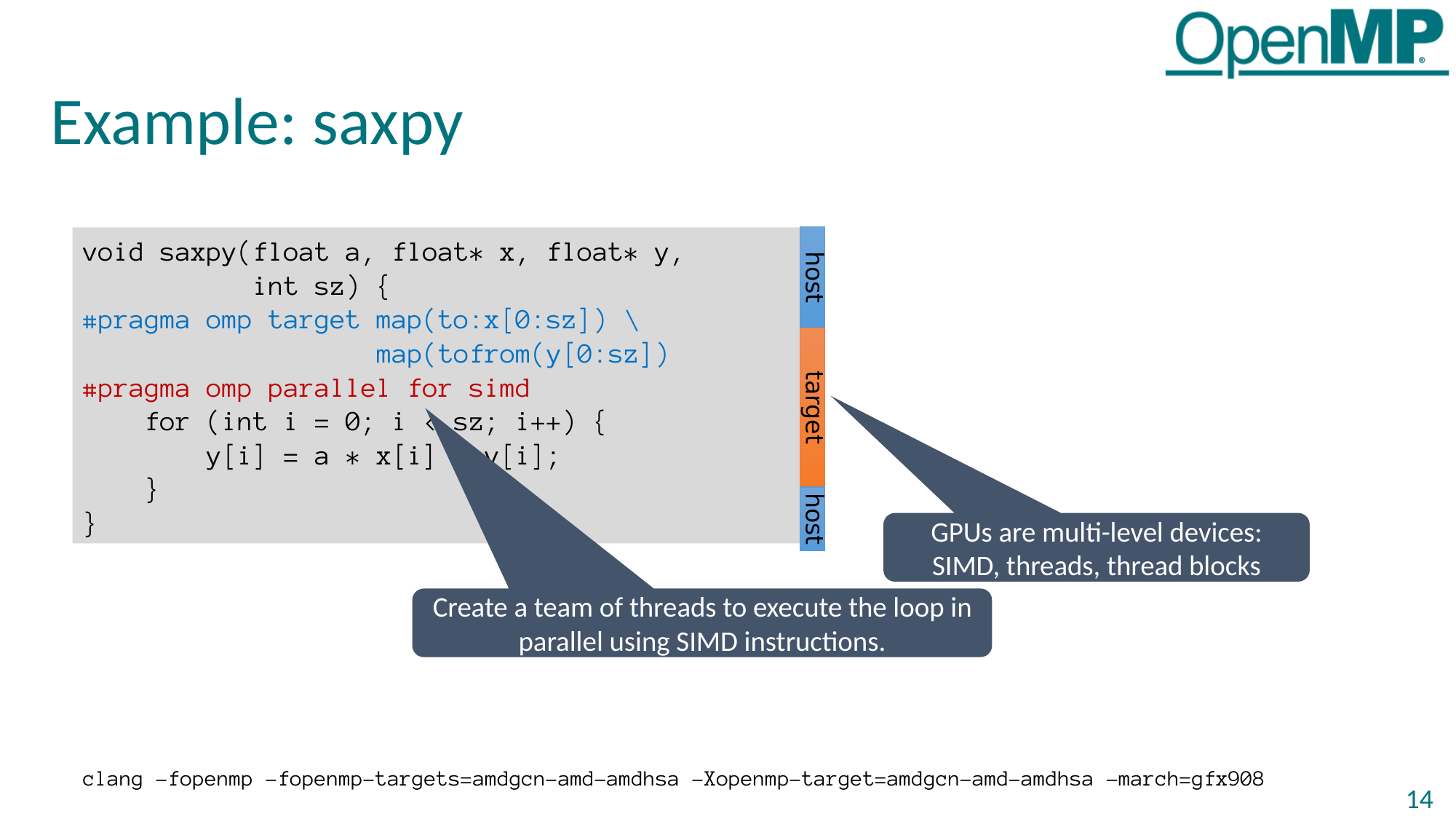

# Example: saxpy
host
void saxpy(float a, float* x, float* y,
           int sz) {
#pragma omp target map(to:x[0:sz]) \
                   map(tofrom(y[0:sz])
#pragma omp parallel for simd
    for (int i = 0; i < sz; i++) {
        y[i] = a * x[i] + y[i];
    }
}
target
host
GPUs are multi-level devices:
SIMD, threads, thread blocks
Create a team of threads to execute the loop in parallel using SIMD instructions.
clang -fopenmp -fopenmp-targets=amdgcn-amd-amdhsa -Xopenmp-target=amdgcn-amd-amdhsa -march=gfx908
14